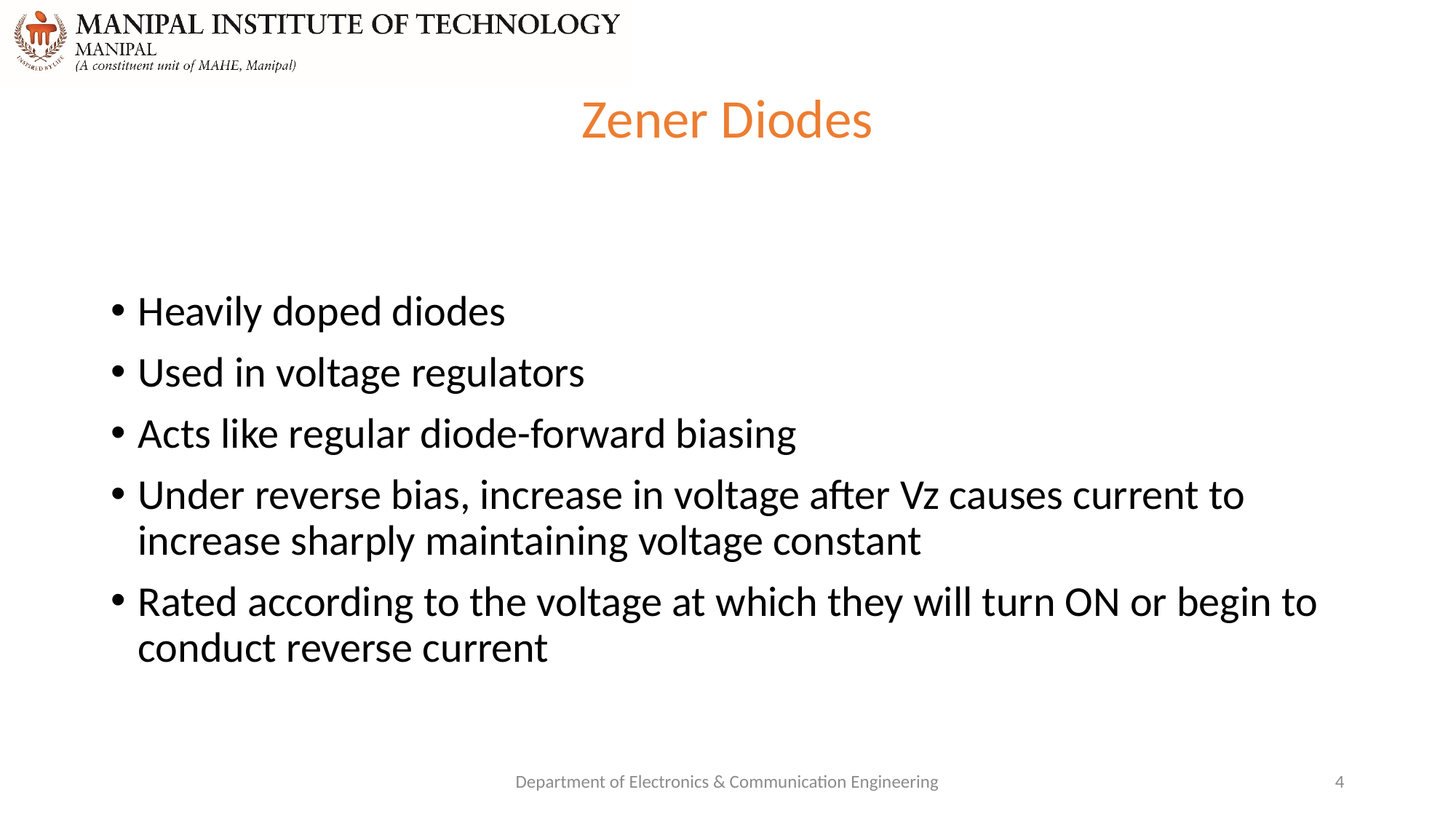

# Zener Diodes

Heavily doped diodes
Used in voltage regulators
Acts like regular diode-forward biasing
Under reverse bias, increase in voltage after Vz causes current to increase sharply maintaining voltage constant
Rated according to the voltage at which they will turn ON or begin to conduct reverse current

Department of Electronics & Communication Engineering
4